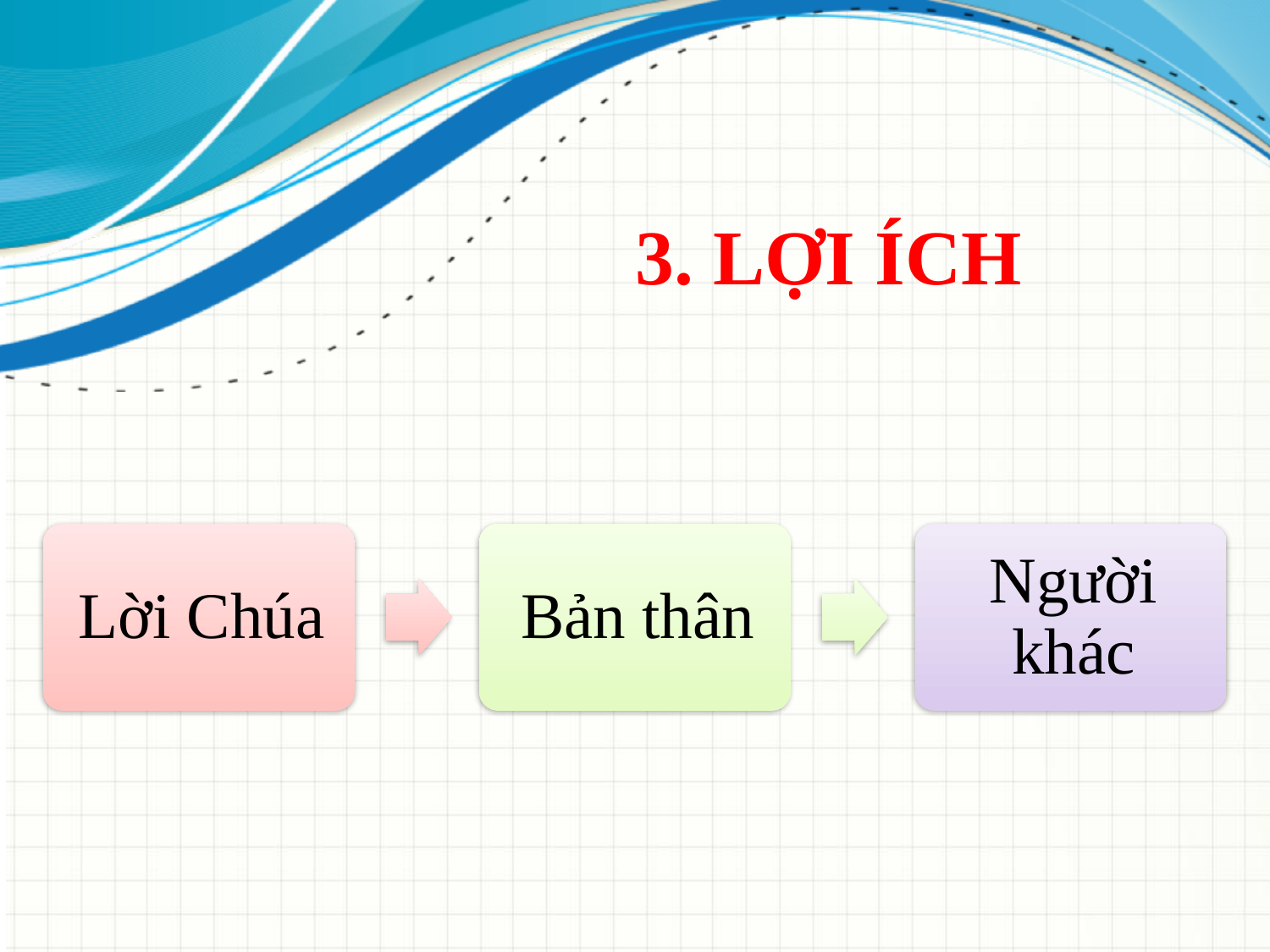

3. Lợi ích

Lời Chúa

Bản thân

Người khác